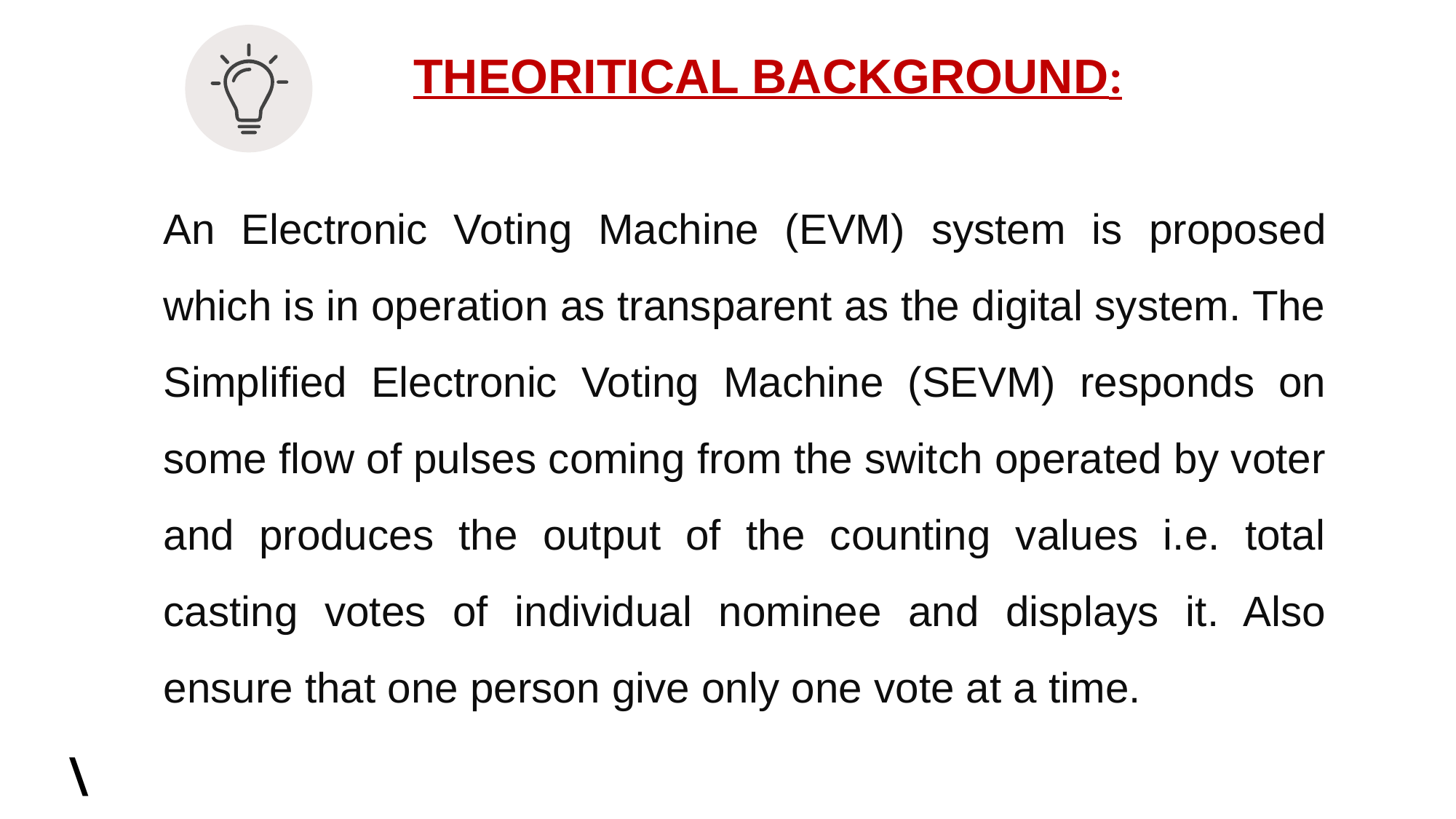

THEORITICAL BACKGROUND:

An Electronic Voting Machine (EVM) system is proposed which is in operation as transparent as the digital system. The Simplified Electronic Voting Machine (SEVM) responds on some flow of pulses coming from the switch operated by voter and produces the output of the counting values i.e. total casting votes of individual nominee and displays it. Also ensure that one person give only one vote at a time.

\